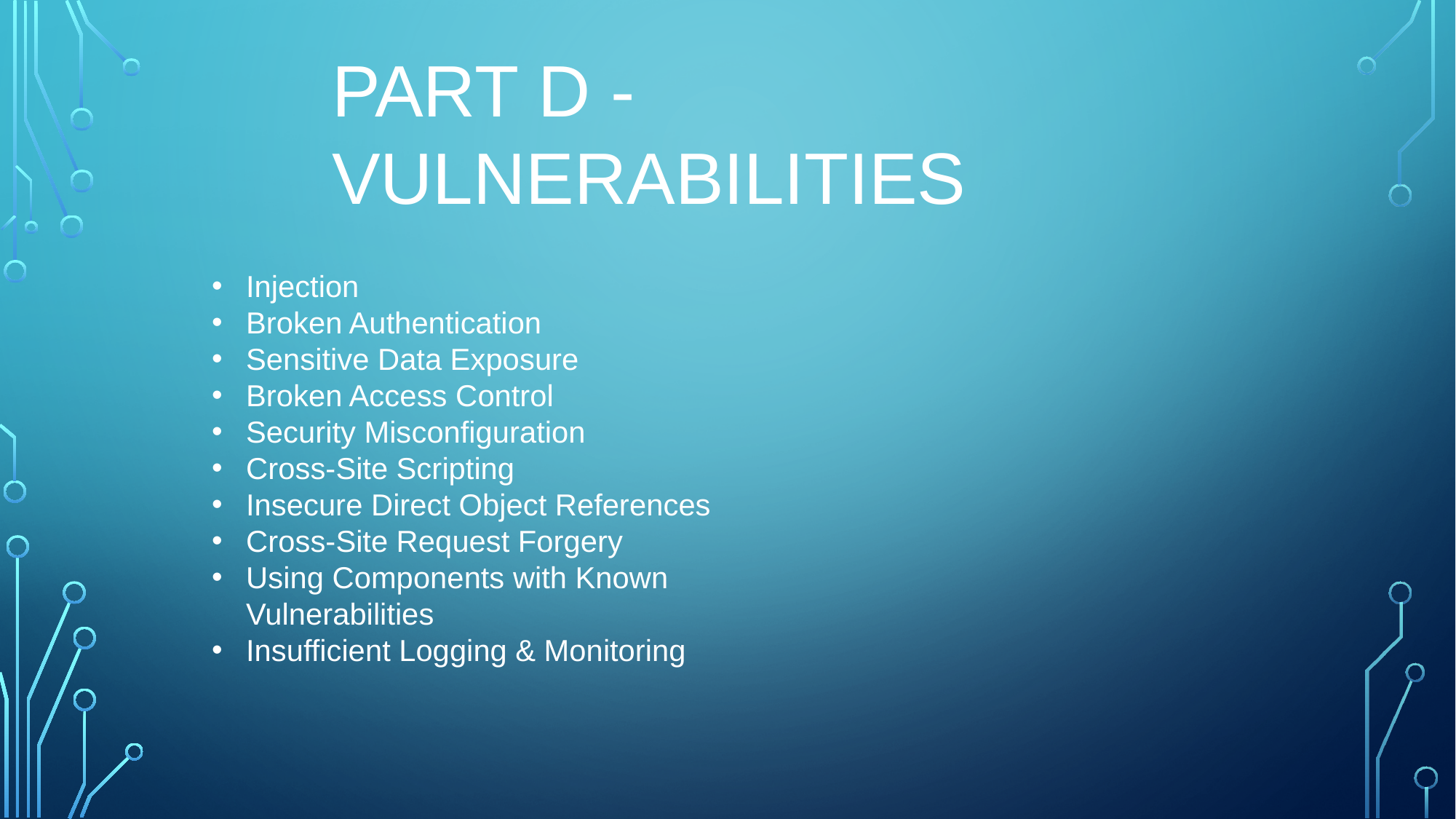

PART D - VULNERABILITIES
Injection
Broken Authentication
Sensitive Data Exposure
Broken Access Control
Security Misconfiguration
Cross-Site Scripting
Insecure Direct Object References
Cross-Site Request Forgery
Using Components with Known Vulnerabilities
Insufficient Logging & Monitoring